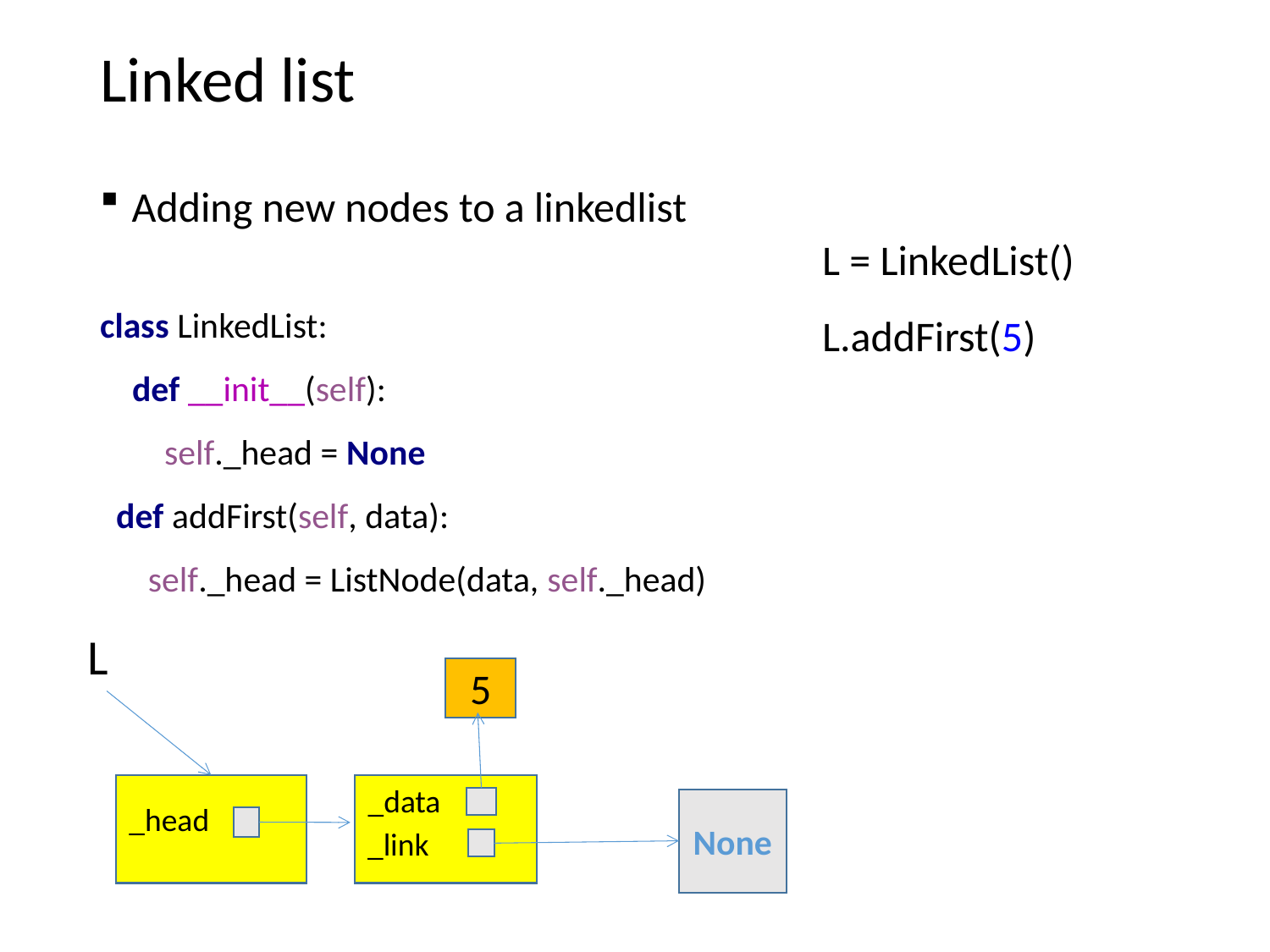

# Linked list
Adding new nodes to a linkedlist

L = LinkedList()
L.addFirst(5)
class LinkedList:
    def __init__(self):
        self._head = None
  def addFirst(self, data):
      self._head = ListNode(data, self._head)
L
5

_data

None
_head

_link